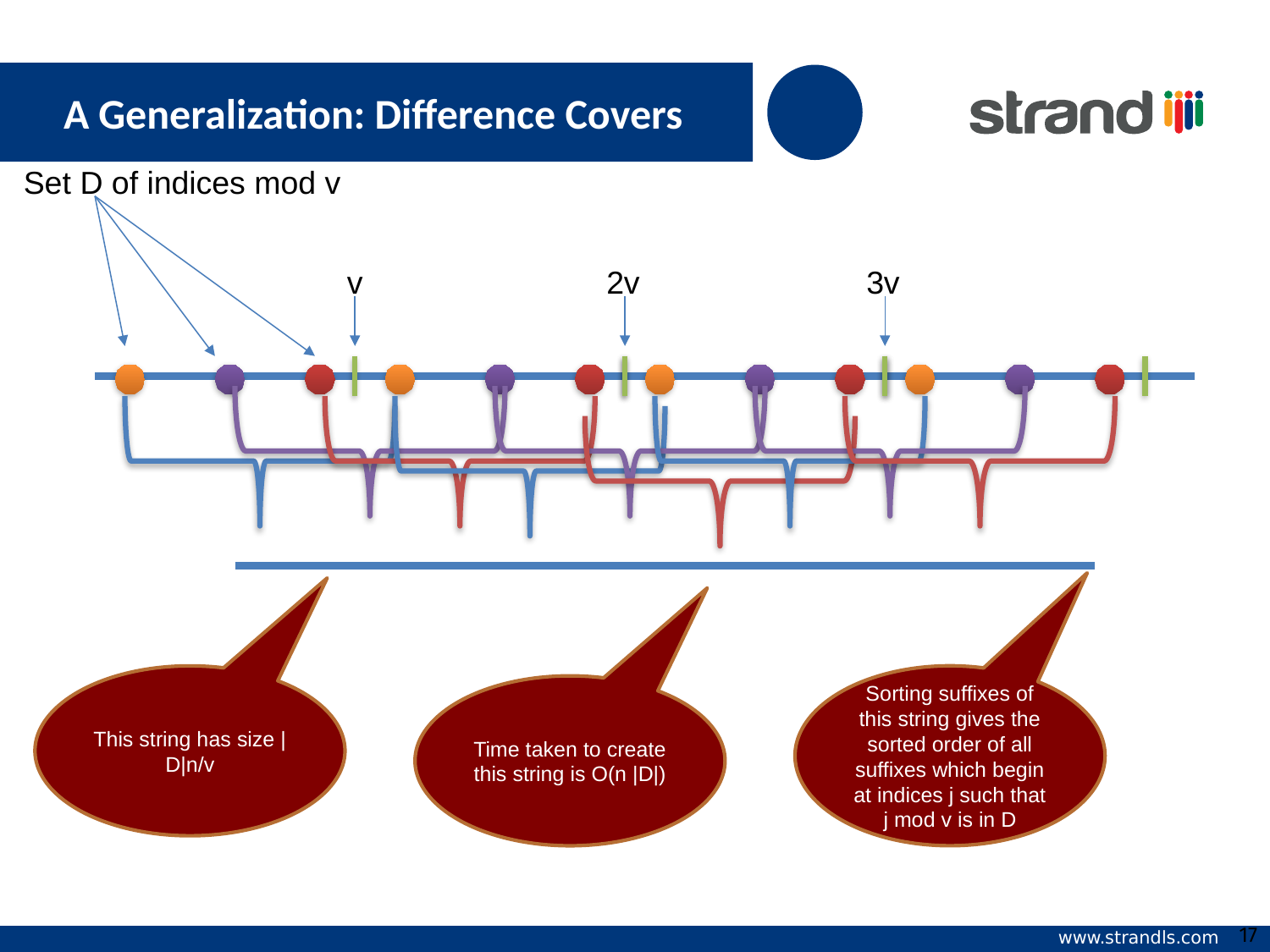

A Generalization: Difference Covers
Set D of indices mod v
v
2v
3v

This string has size |D|n/v
Sorting suffixes of this string gives the sorted order of all suffixes which begin at indices j such that j mod v is in D
Time taken to create this string is O(n |D|)
17